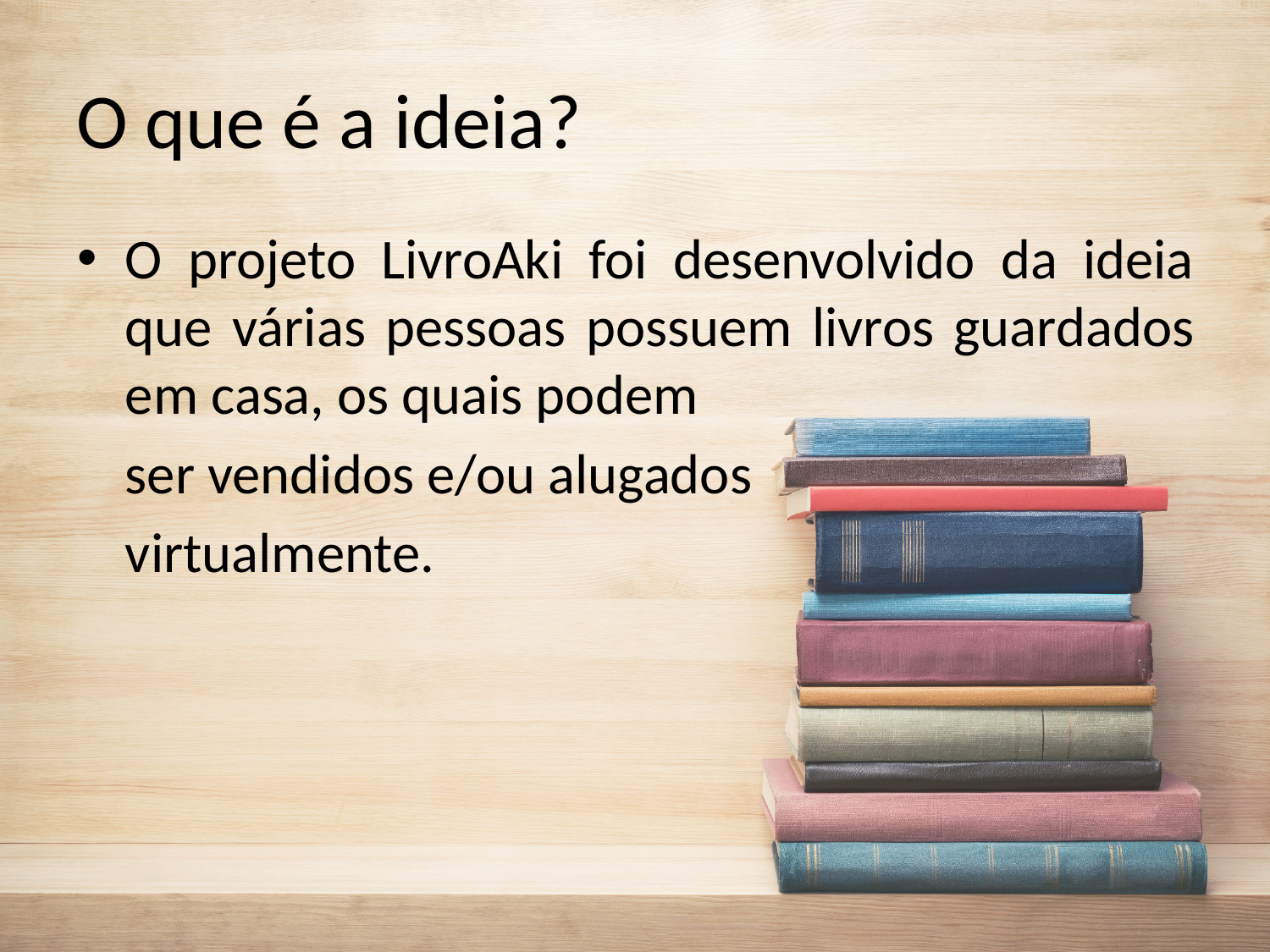

# O que é a ideia?
O projeto LivroAki foi desenvolvido da ideia que várias pessoas possuem livros guardados em casa, os quais podem
	ser vendidos e/ou alugados
	virtualmente.